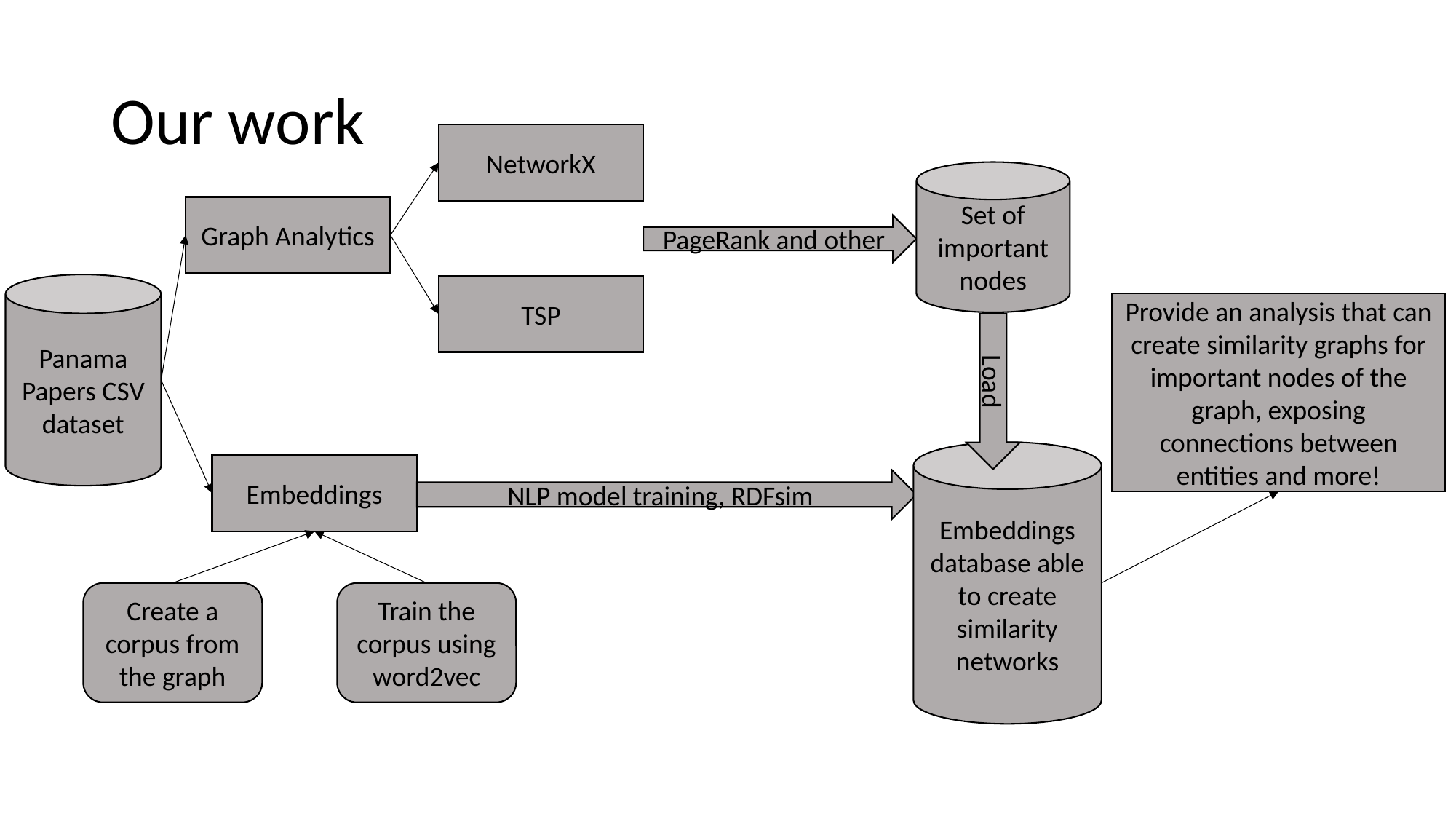

# Our work
NetworkX
Set of important nodes
Graph Analytics
PageRank and other
Panama Papers CSV dataset
TSP
Provide an analysis that can create similarity graphs for important nodes of the graph, exposing connections between entities and more!
Load
Embeddings database able to create similarity networks
Embeddings
NLP model training, RDFsim
Create a corpus from the graph
Train the corpus using word2vec